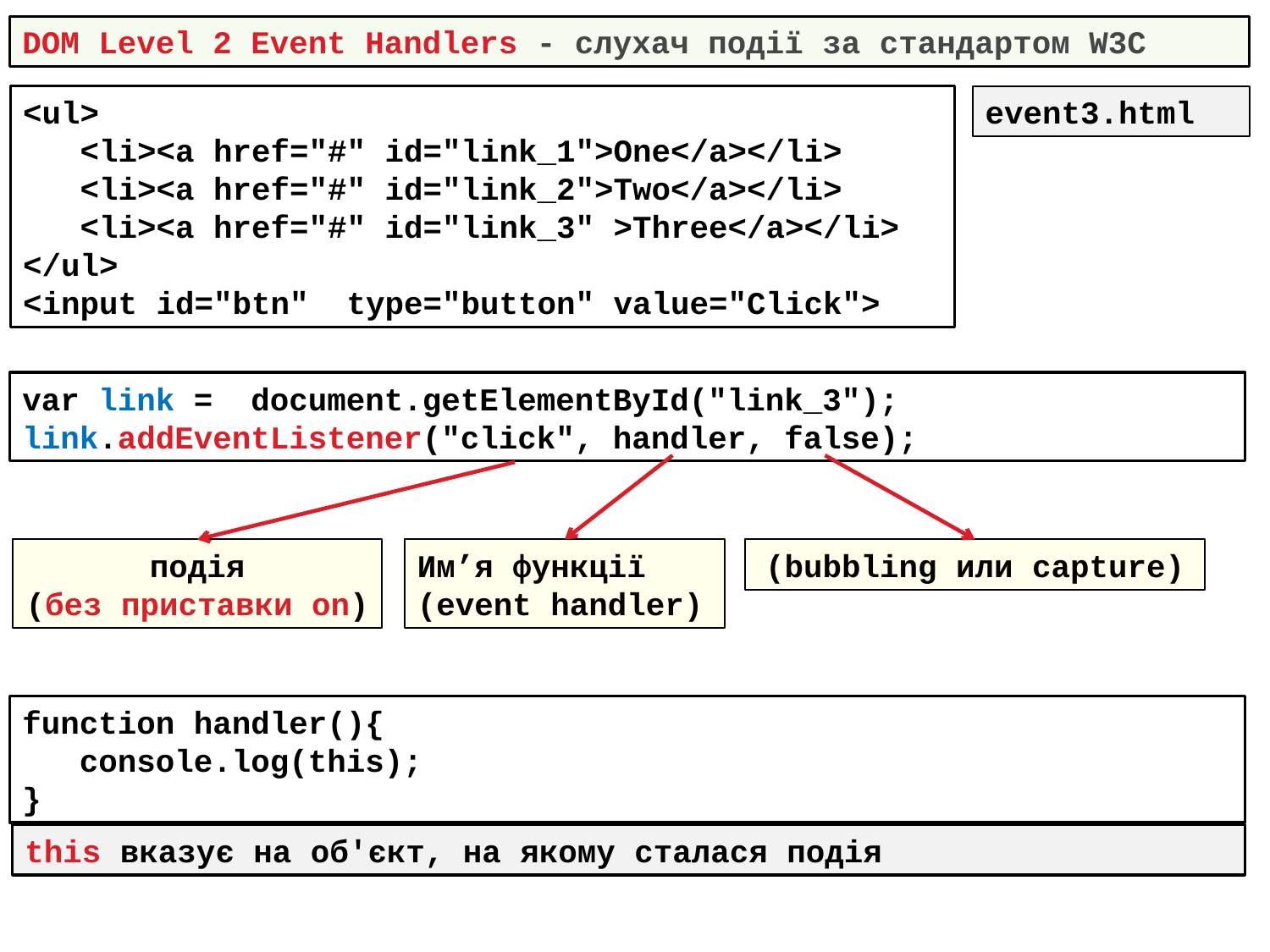

DOM Level 2 Event Handlers - слухач події за стандартом W3C
<ul>
   <li><a href="#" id="link_1">One</a></li>
   <li><a href="#" id="link_2">Two</a></li>
   <li><a href="#" id="link_3" >Тhree</a></li>
</ul>
<input id="btn"  type="button" value="Click">
event3.html
var link =  document.getElementById("link_3");
link.addEventListener("click", handler, false);
Им’я функції
(event handler)
подія
(без приставки on)
(bubbling или capture)
function handler(){
   console.log(this);
}
this вказує на об'єкт, на якому сталася подія